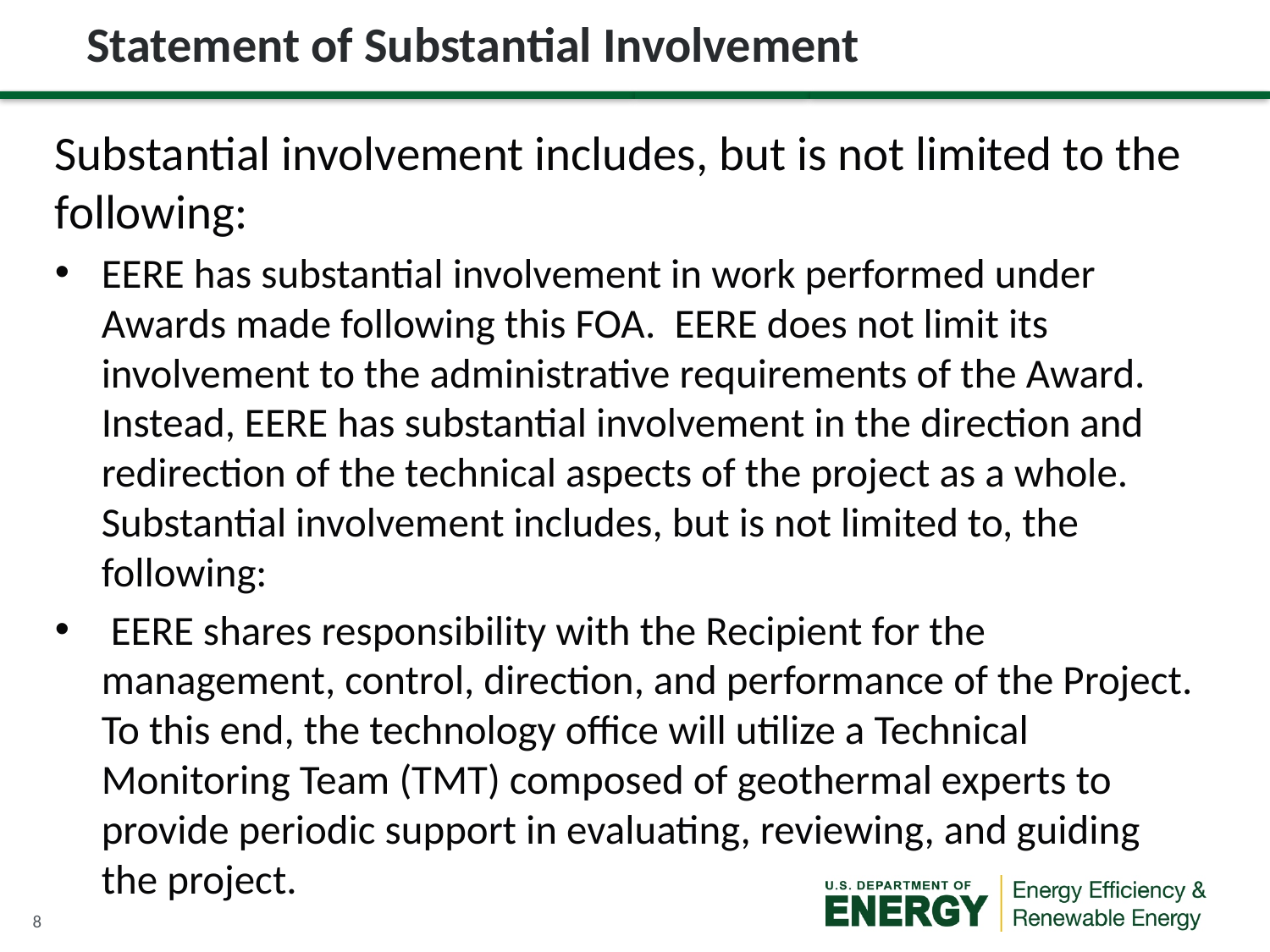

# Statement of Substantial Involvement
Substantial involvement includes, but is not limited to the following:
EERE has substantial involvement in work performed under Awards made following this FOA.  EERE does not limit its involvement to the administrative requirements of the Award. Instead, EERE has substantial involvement in the direction and redirection of the technical aspects of the project as a whole. Substantial involvement includes, but is not limited to, the following:
 EERE shares responsibility with the Recipient for the management, control, direction, and performance of the Project. To this end, the technology office will utilize a Technical Monitoring Team (TMT) composed of geothermal experts to provide periodic support in evaluating, reviewing, and guiding the project.